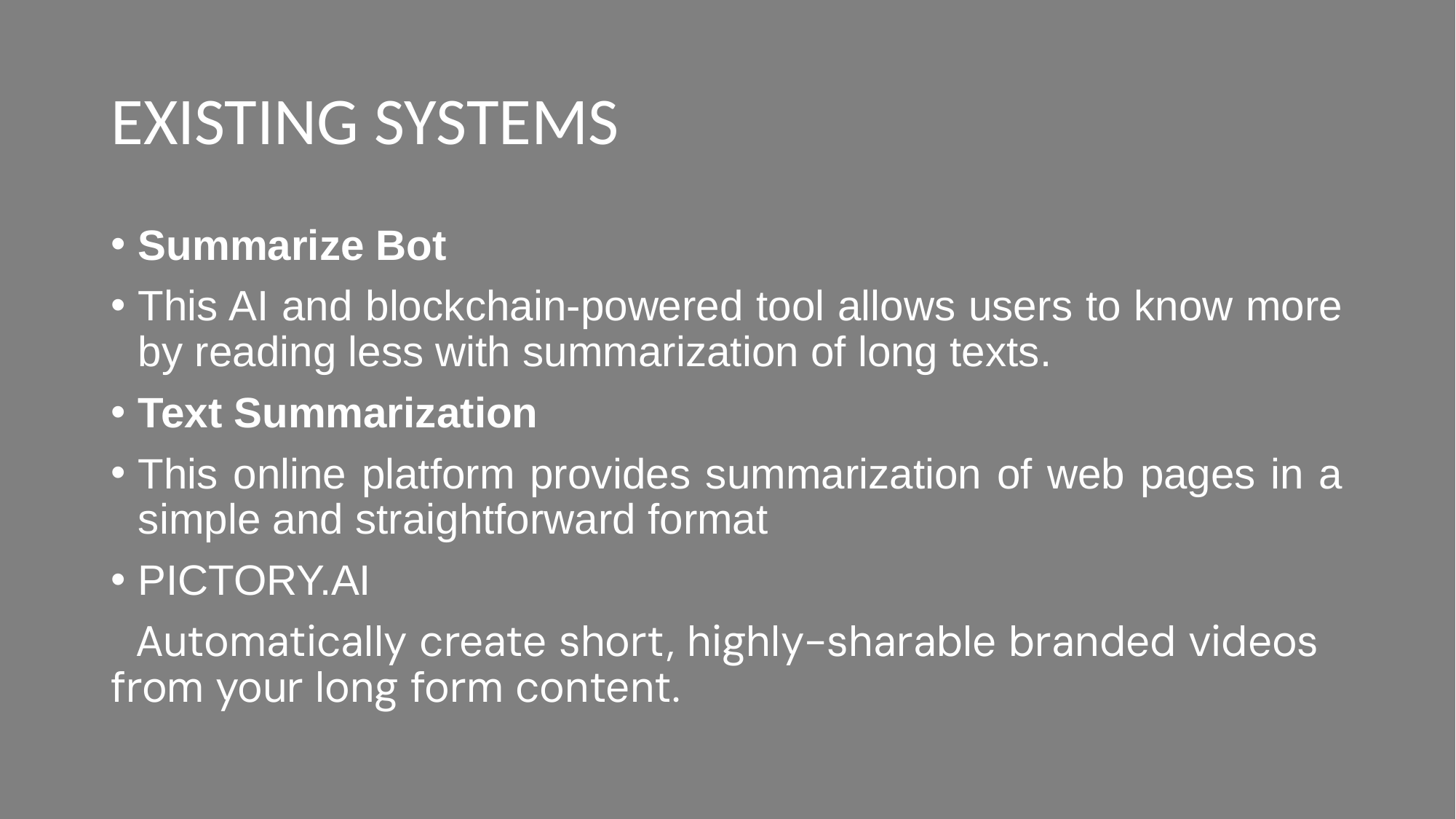

# EXISTING SYSTEMS
Summarize Bot
This AI and blockchain-powered tool allows users to know more by reading less with summarization of long texts.
Text Summarization
This online platform provides summarization of web pages in a simple and straightforward format
PICTORY.AI
  Automatically create short, highly-sharable branded videos   from your long form content.